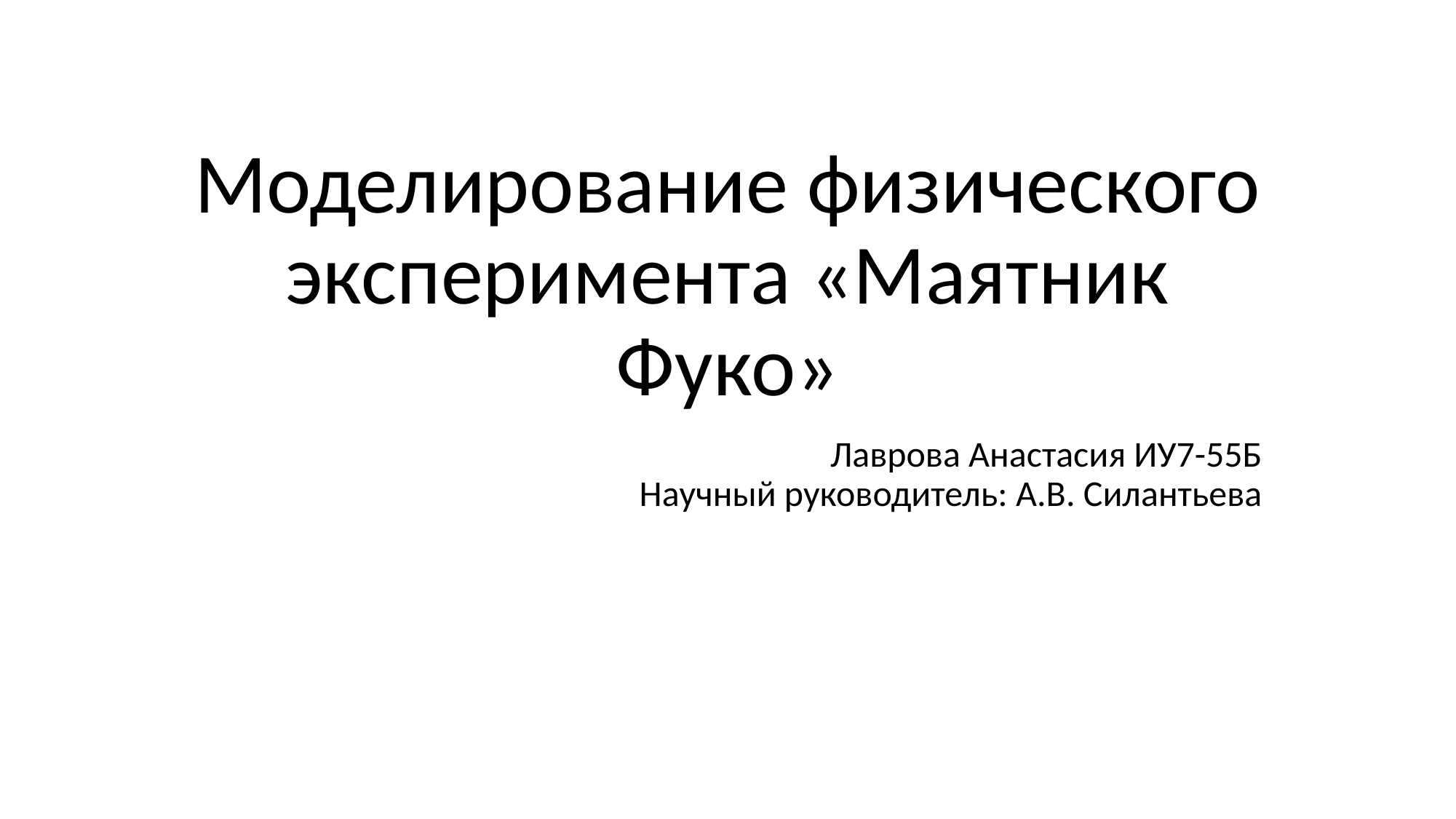

# Моделирование физического эксперимента «Маятник Фуко»
Лаврова Анастасия ИУ7-55Б
Научный руководитель: А.В. Силантьева